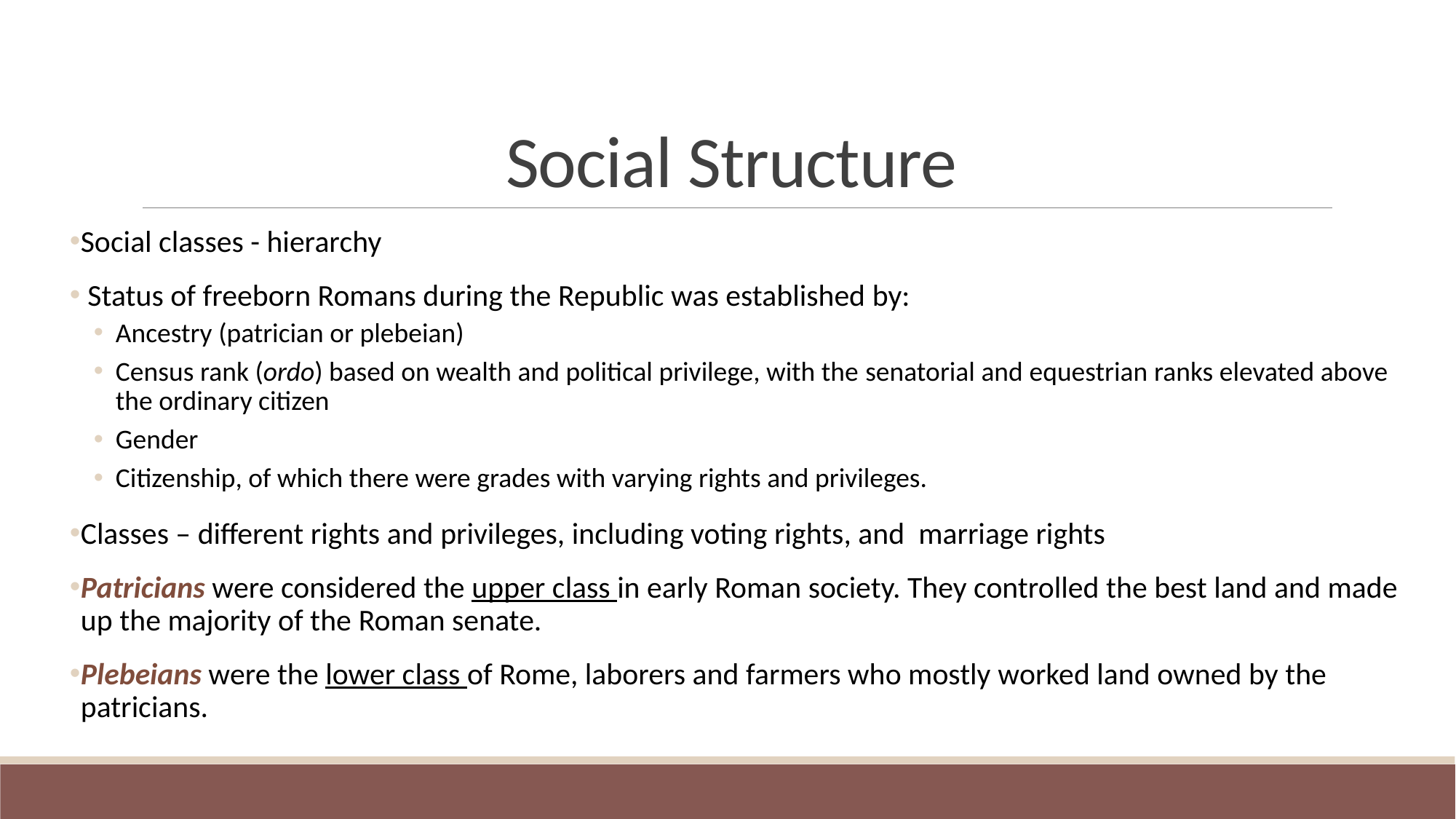

# Social Structure
Social classes - hierarchy
 Status of freeborn Romans during the Republic was established by:
Ancestry (patrician or plebeian)
Census rank (ordo) based on wealth and political privilege, with the senatorial and equestrian ranks elevated above the ordinary citizen
Gender
Citizenship, of which there were grades with varying rights and privileges.
Classes – different rights and privileges, including voting rights, and  marriage rights
Patricians were considered the upper class in early Roman society. They controlled the best land and made up the majority of the Roman senate.
Plebeians were the lower class of Rome, laborers and farmers who mostly worked land owned by the patricians.